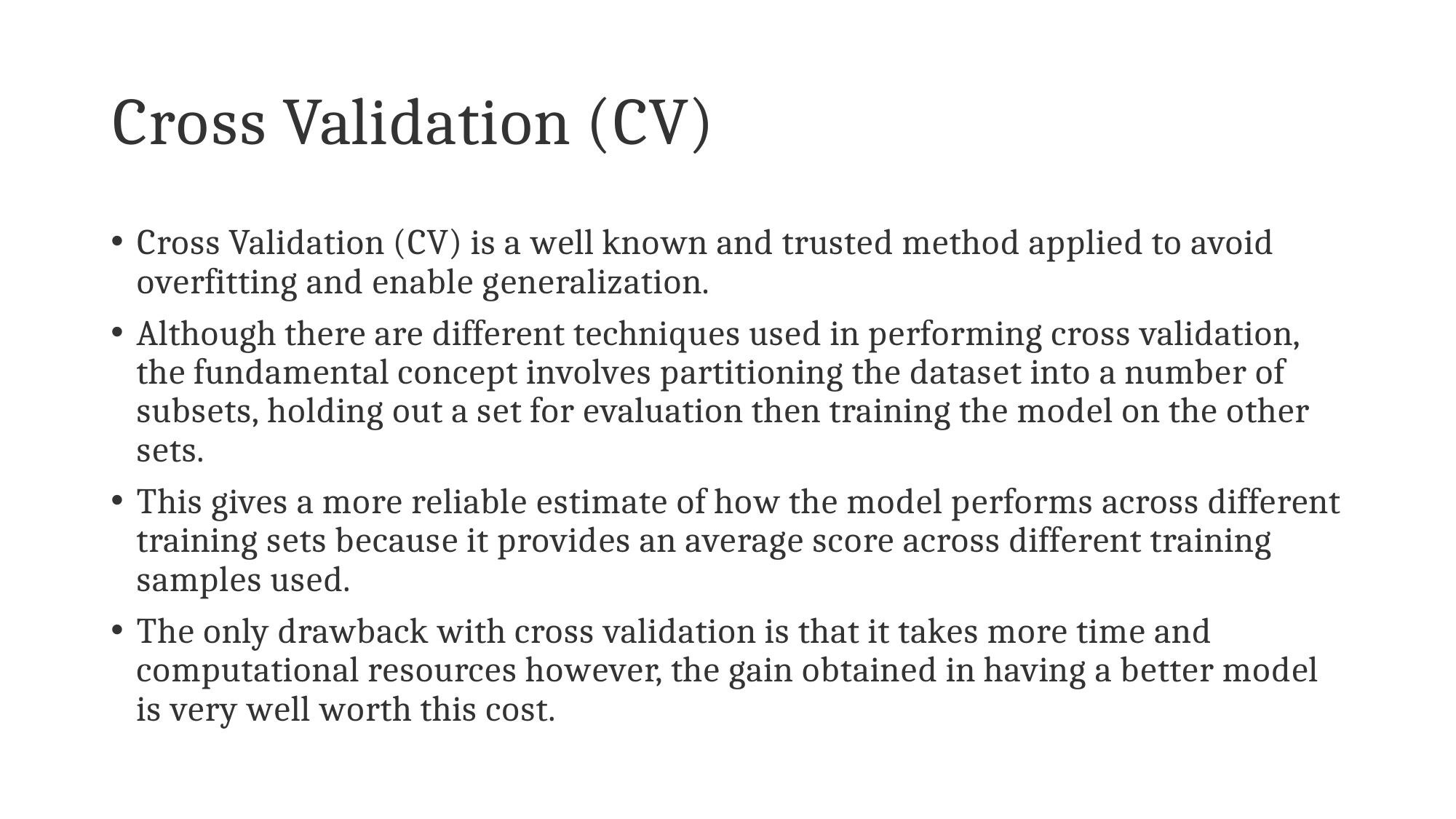

# Cross Validation (CV)
Cross Validation (CV) is a well known and trusted method applied to avoid overfitting and enable generalization.
Although there are different techniques used in performing cross validation, the fundamental concept involves partitioning the dataset into a number of subsets, holding out a set for evaluation then training the model on the other sets.
This gives a more reliable estimate of how the model performs across different training sets because it provides an average score across different training samples used.
The only drawback with cross validation is that it takes more time and computational resources however, the gain obtained in having a better model is very well worth this cost.